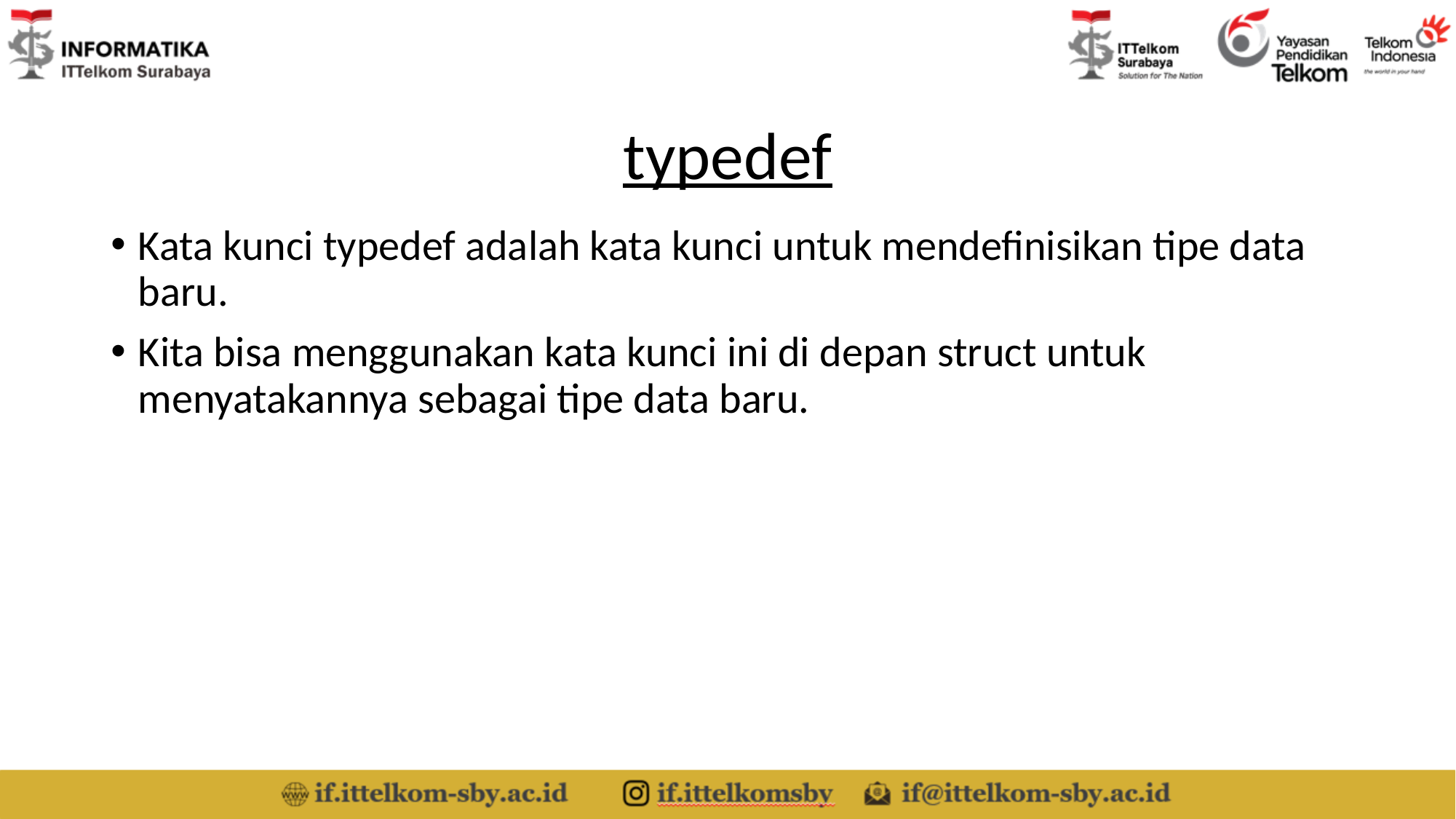

# typedef
Kata kunci typedef adalah kata kunci untuk mendefinisikan tipe data baru.
Kita bisa menggunakan kata kunci ini di depan struct untuk menyatakannya sebagai tipe data baru.